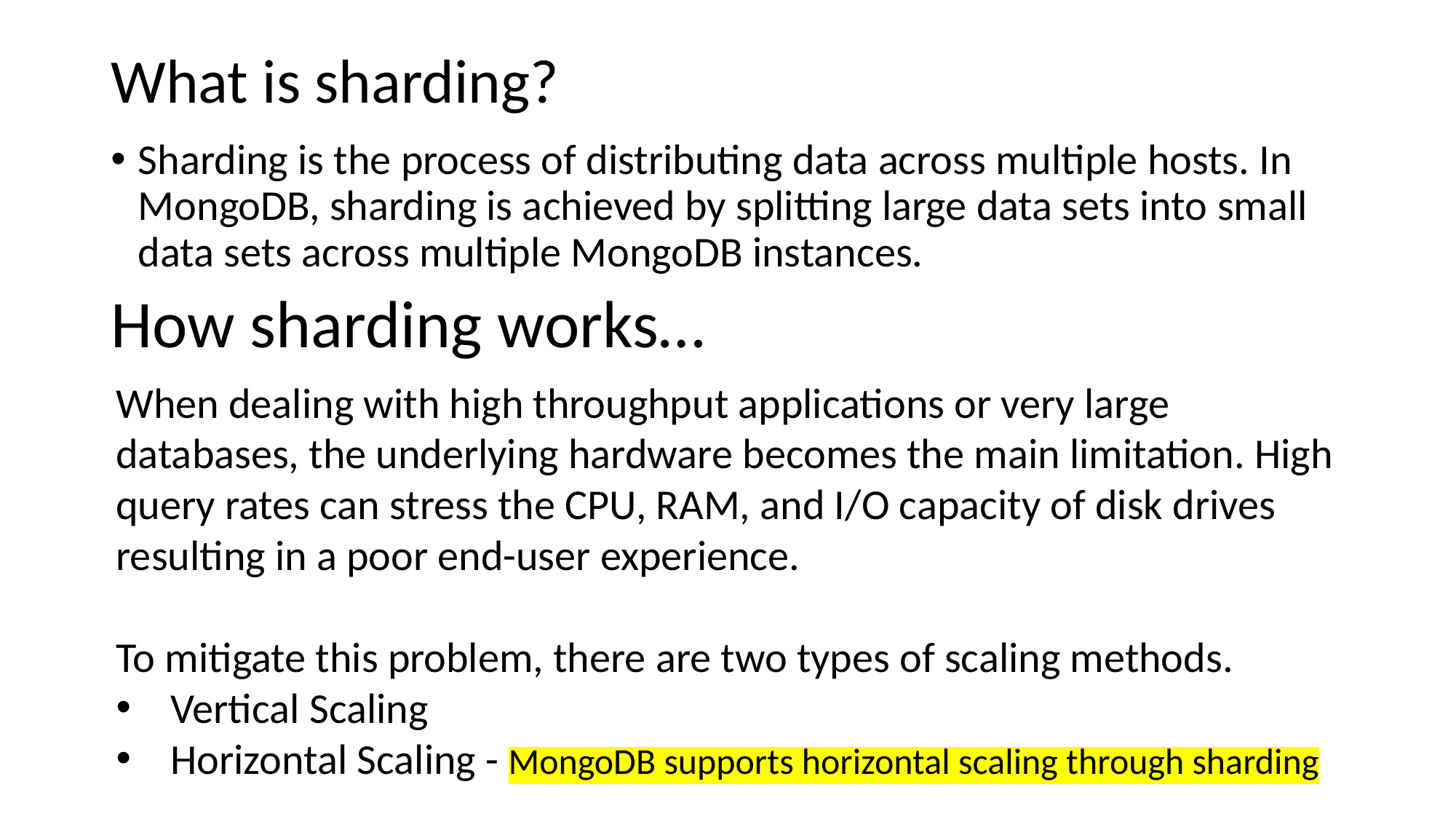

# What is sharding?
Sharding is the process of distributing data across multiple hosts. In MongoDB, sharding is achieved by splitting large data sets into small data sets across multiple MongoDB instances.
How sharding works…
When dealing with high throughput applications or very large databases, the underlying hardware becomes the main limitation. High query rates can stress the CPU, RAM, and I/O capacity of disk drives resulting in a poor end-user experience.

To mitigate this problem, there are two types of scaling methods.
Vertical Scaling
Horizontal Scaling - MongoDB supports horizontal scaling through sharding